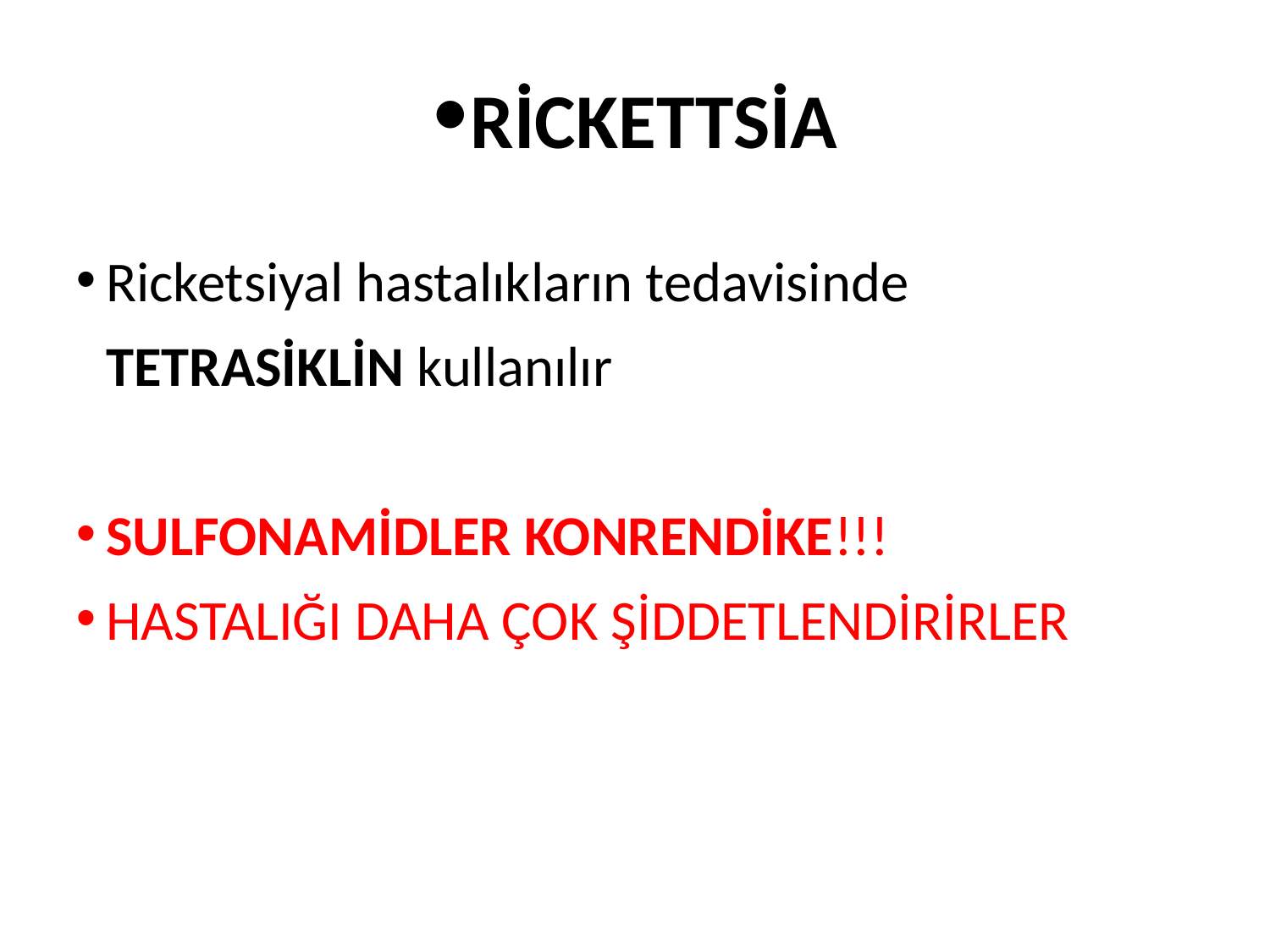

RİCKETTSİA
Ricketsiyal hastalıkların tedavisinde TETRASİKLİN kullanılır

SULFONAMİDLER KONRENDİKE!!!
HASTALIĞI DAHA ÇOK ŞİDDETLENDİRİRLER